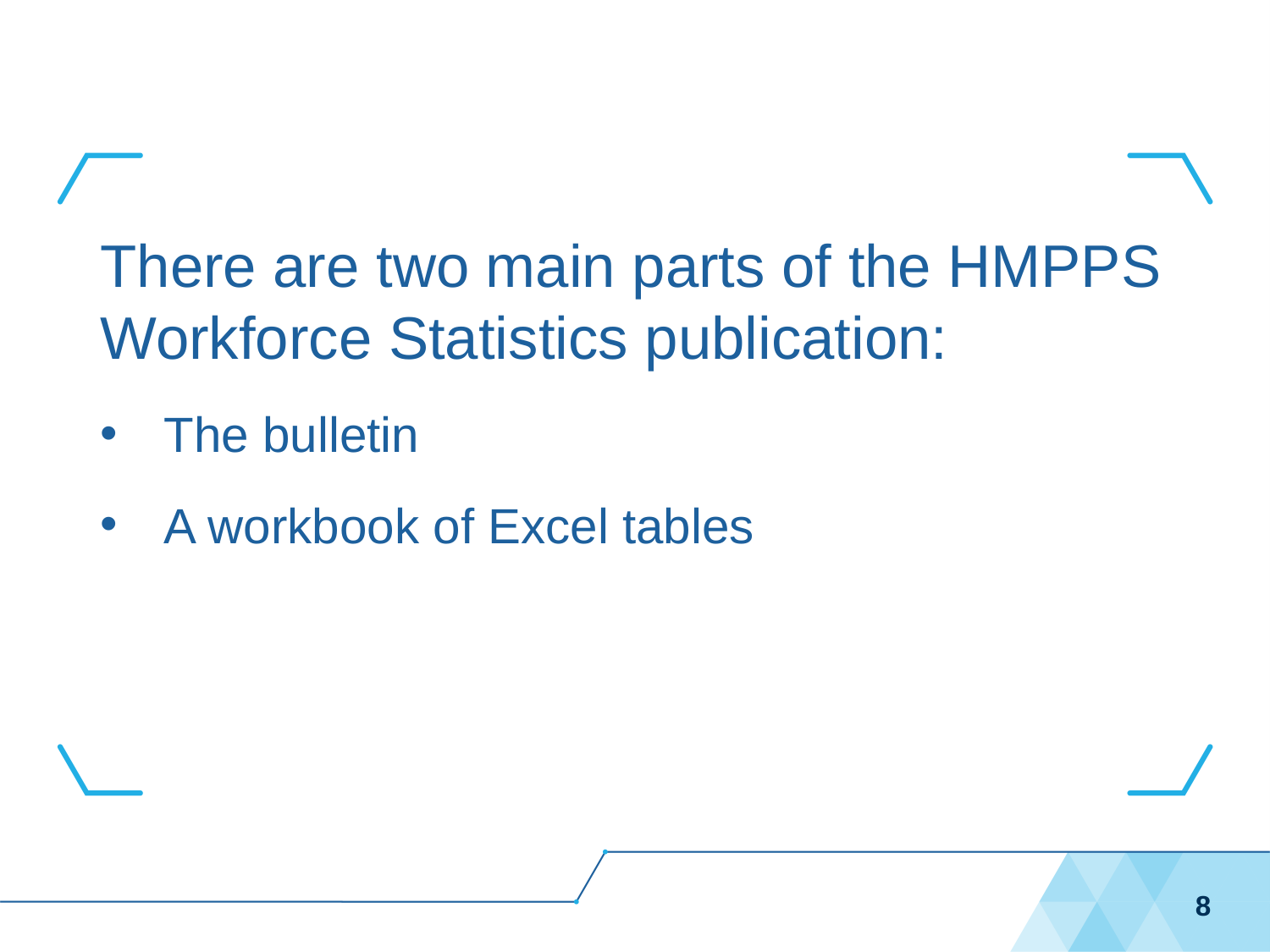

There are two main parts of the HMPPS Workforce Statistics publication:
The bulletin
A workbook of Excel tables
8